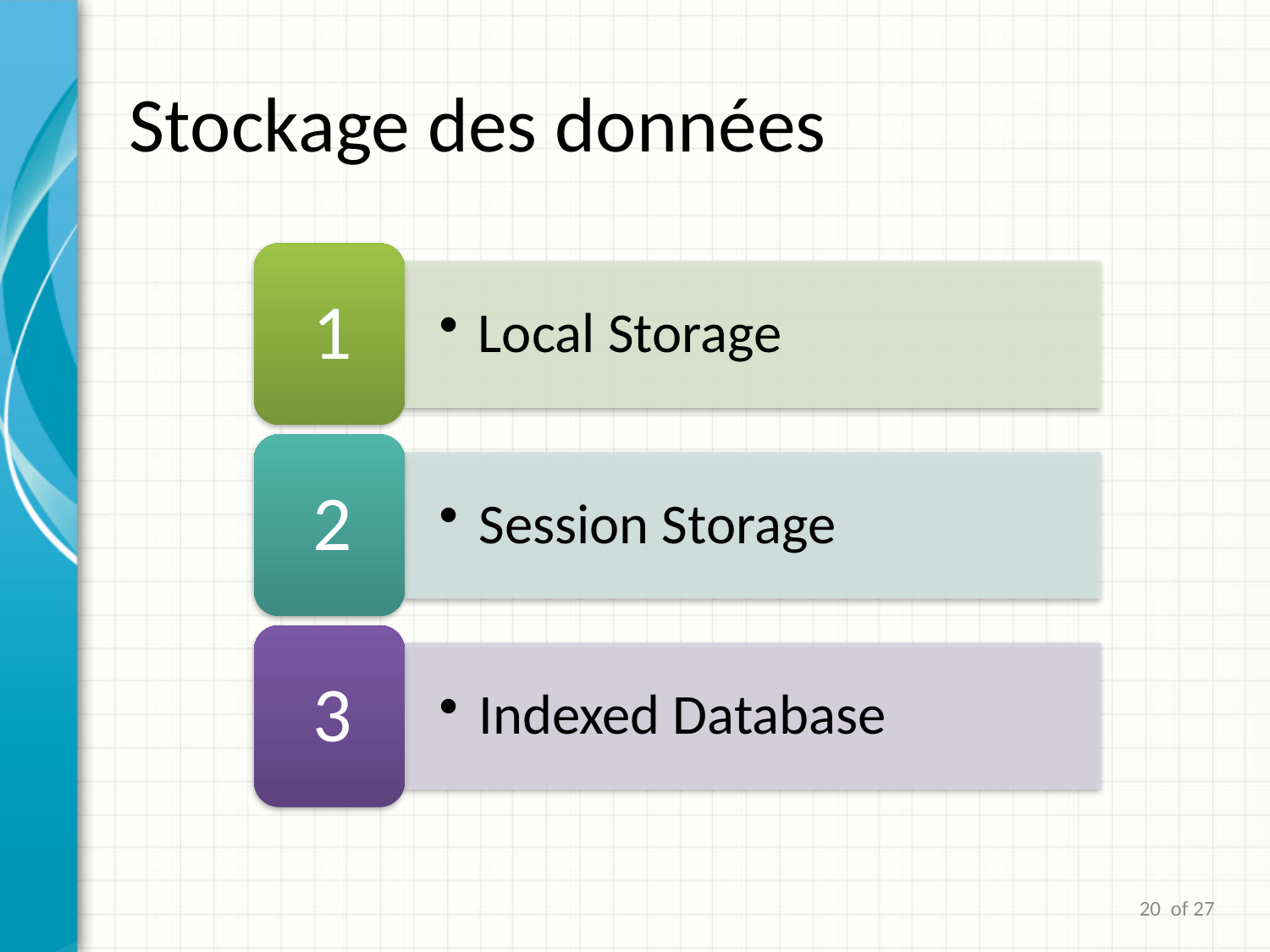

# Stockage des données
Local Storage
1
Session Storage
2
Indexed Database
3
20